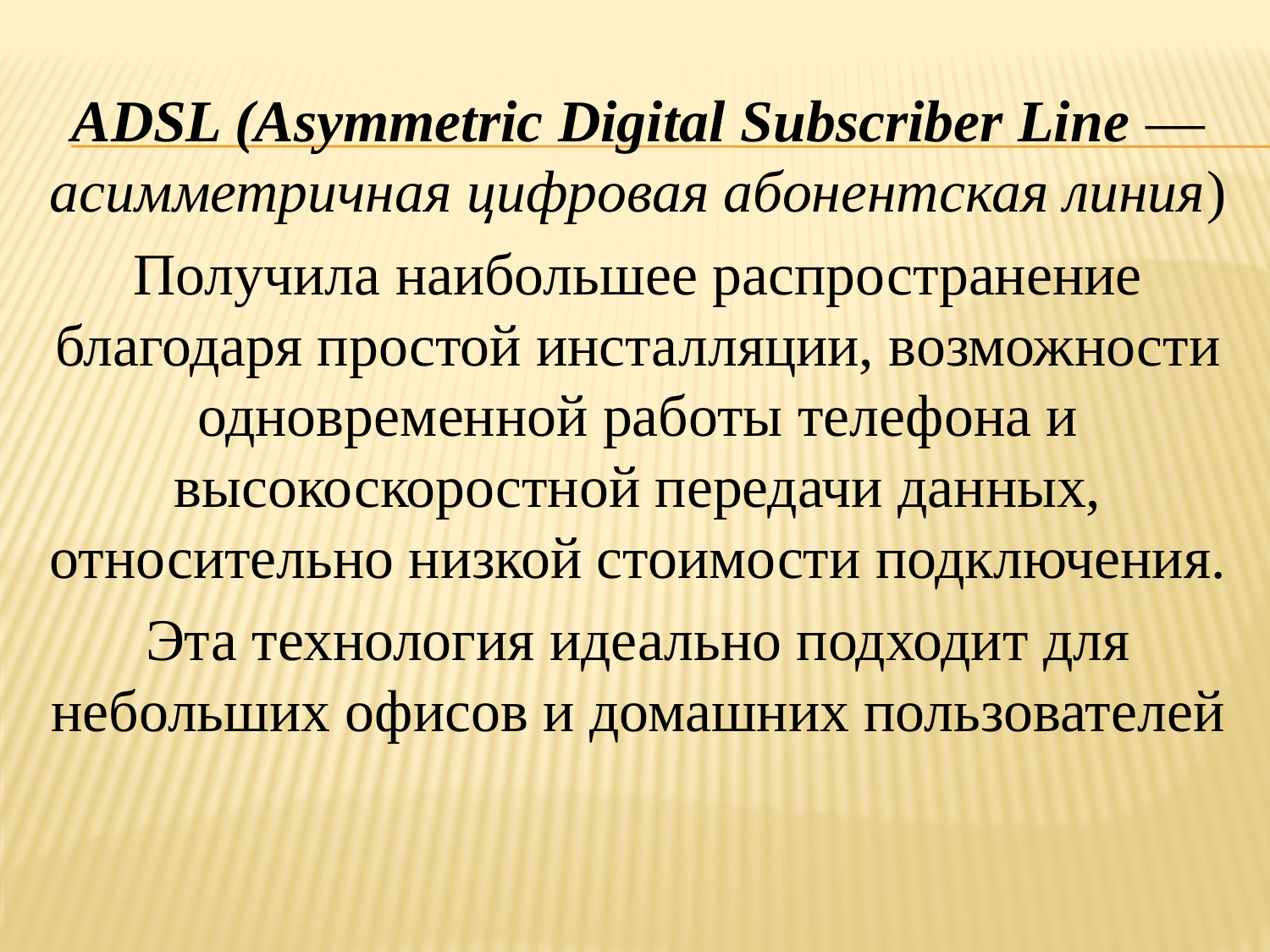

ADSL (Asymmetric Digital Subscriber Line — асимметричная цифровая абонентская линия)
Получила наибольшее распространение благодаря простой инсталляции, возможности одновременной работы телефона и высокоскоростной передачи данных, относительно низкой стоимости подключения.
Эта технология идеально подходит для небольших офисов и домашних пользователей